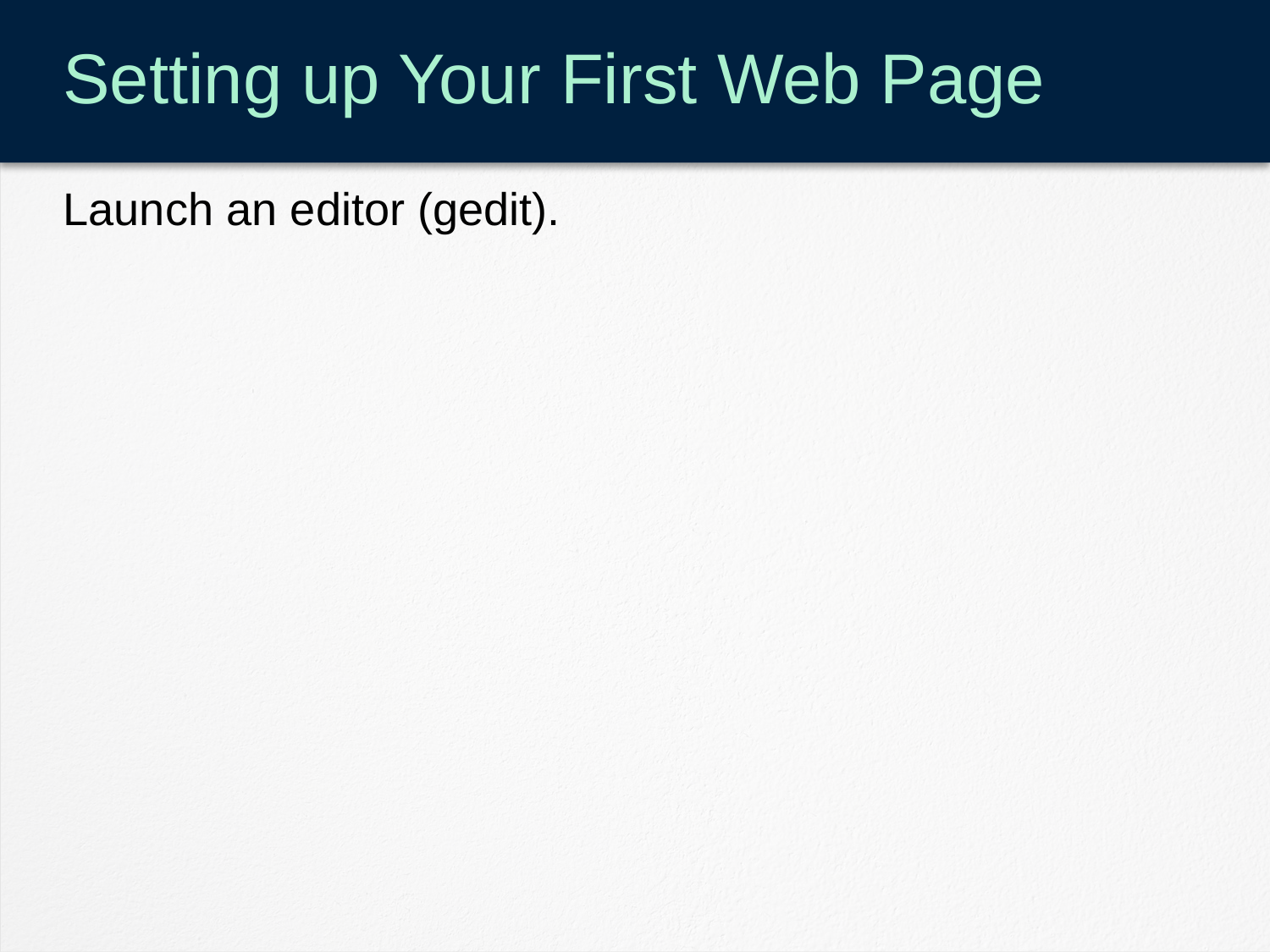

# Setting up Your First Web Page
Launch an editor (gedit).